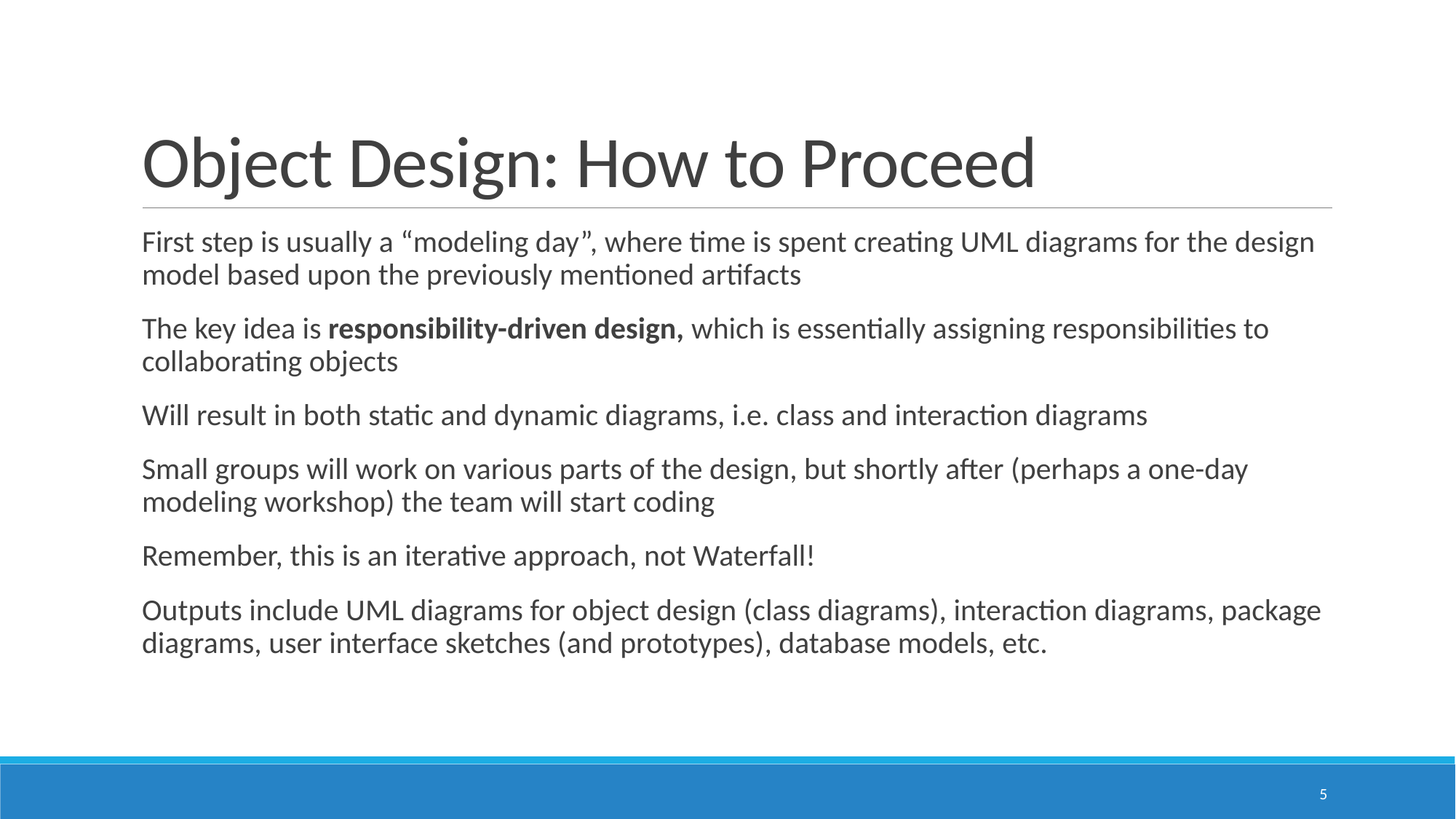

# Object Design: How to Proceed
First step is usually a “modeling day”, where time is spent creating UML diagrams for the design model based upon the previously mentioned artifacts
The key idea is responsibility-driven design, which is essentially assigning responsibilities to collaborating objects
Will result in both static and dynamic diagrams, i.e. class and interaction diagrams
Small groups will work on various parts of the design, but shortly after (perhaps a one-day modeling workshop) the team will start coding
Remember, this is an iterative approach, not Waterfall!
Outputs include UML diagrams for object design (class diagrams), interaction diagrams, package diagrams, user interface sketches (and prototypes), database models, etc.
5